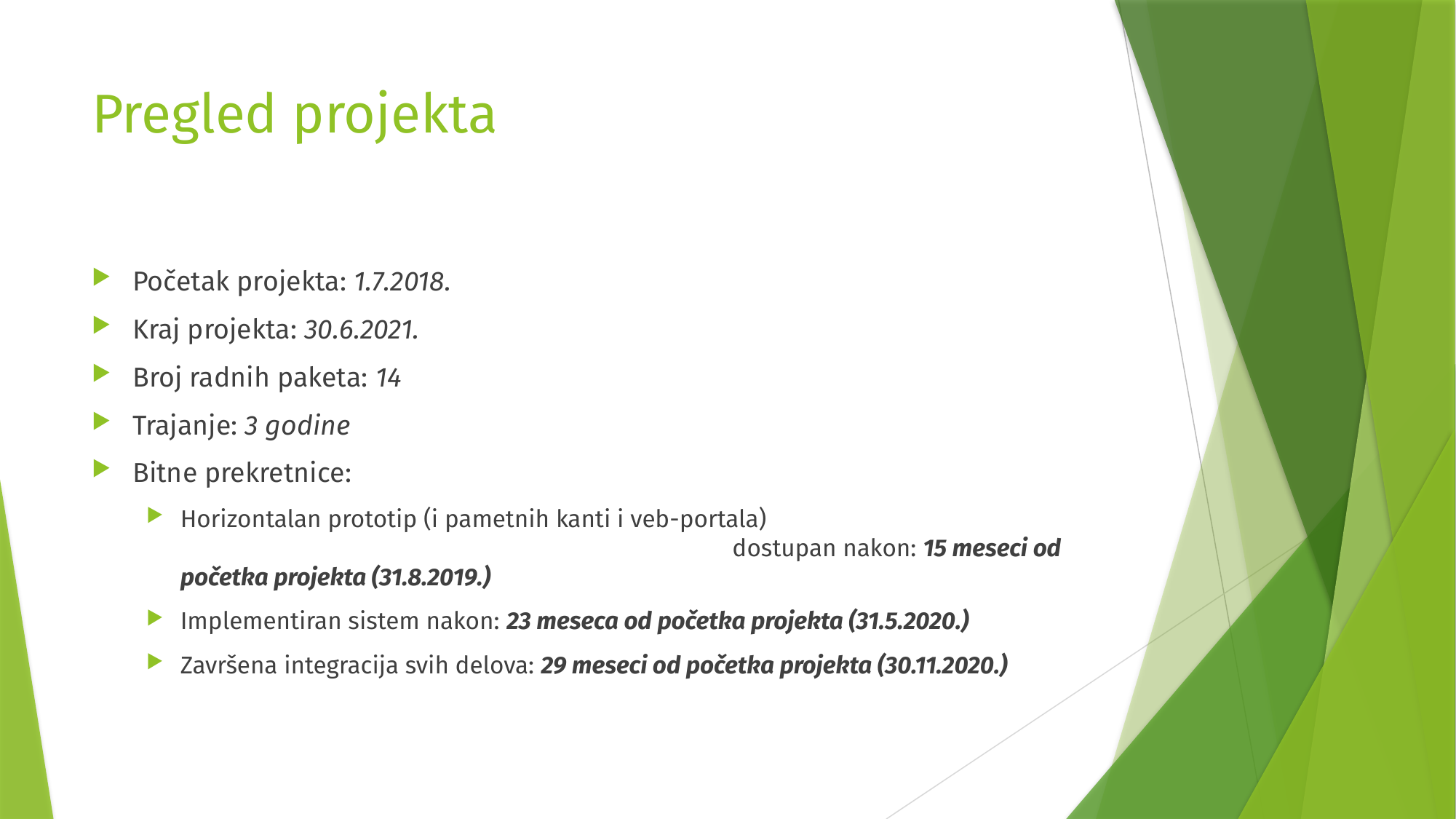

# Pregled projekta
Početak projekta: 1.7.2018.
Kraj projekta: 30.6.2021.
Broj radnih paketa: 14
Trajanje: 3 godine
Bitne prekretnice:
Horizontalan prototip (i pametnih kanti i veb-portala)								 dostupan nakon: 15 meseci od početka projekta (31.8.2019.)
Implementiran sistem nakon: 23 meseca od početka projekta (31.5.2020.)
Završena integracija svih delova: 29 meseci od početka projekta (30.11.2020.)